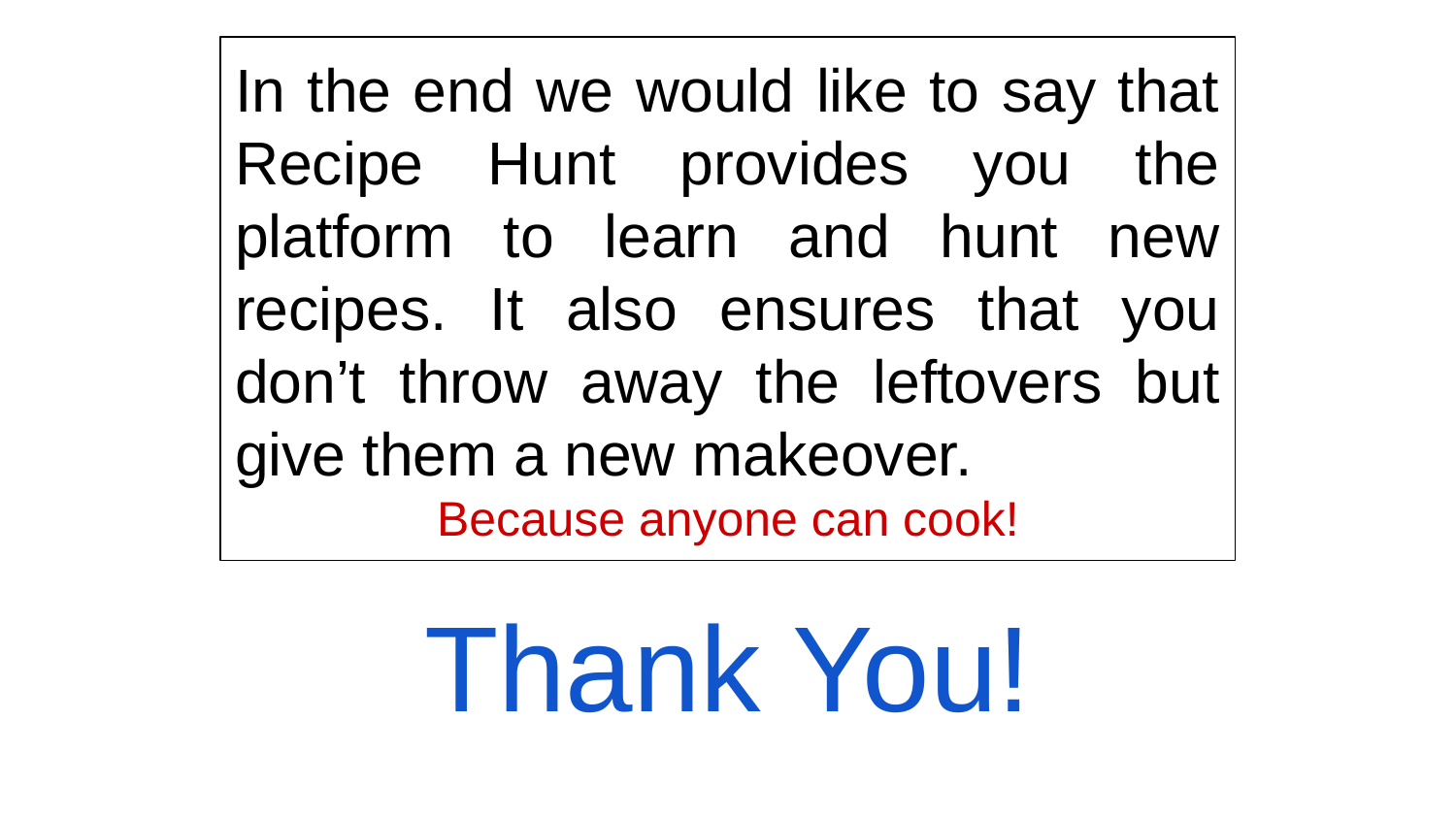

In the end we would like to say that Recipe Hunt provides you the platform to learn and hunt new recipes. It also ensures that you don’t throw away the leftovers but give them a new makeover.
Because anyone can cook!
Thank You!